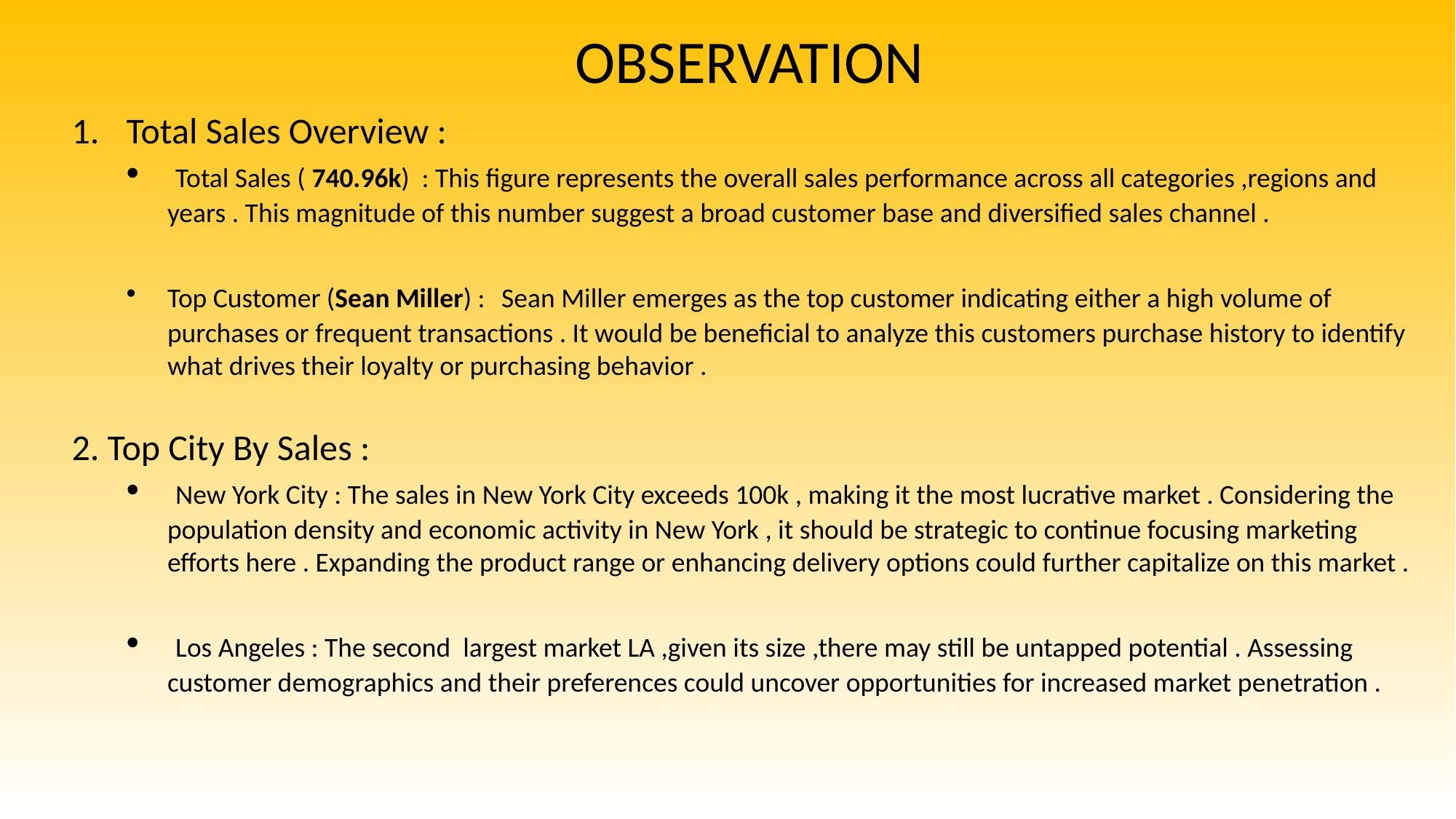

OBSERVATION
Total Sales Overview :
 Total Sales ( 740.96k)  : This figure represents the overall sales performance across all categories ,regions and years . This magnitude of this number suggest a broad customer base and diversified sales channel .

Top Customer (Sean Miller) :  Sean Miller emerges as the top customer indicating either a high volume of purchases or frequent transactions . It would be beneficial to analyze this customers purchase history to identify what drives their loyalty or purchasing behavior .

2. Top City By Sales :
 New York City : The sales in New York City exceeds 100k , making it the most lucrative market . Considering the population density and economic activity in New York , it should be strategic to continue focusing marketing efforts here . Expanding the product range or enhancing delivery options could further capitalize on this market .

 Los Angeles : The second  largest market LA ,given its size ,there may still be untapped potential . Assessing customer demographics and their preferences could uncover opportunities for increased market penetration .